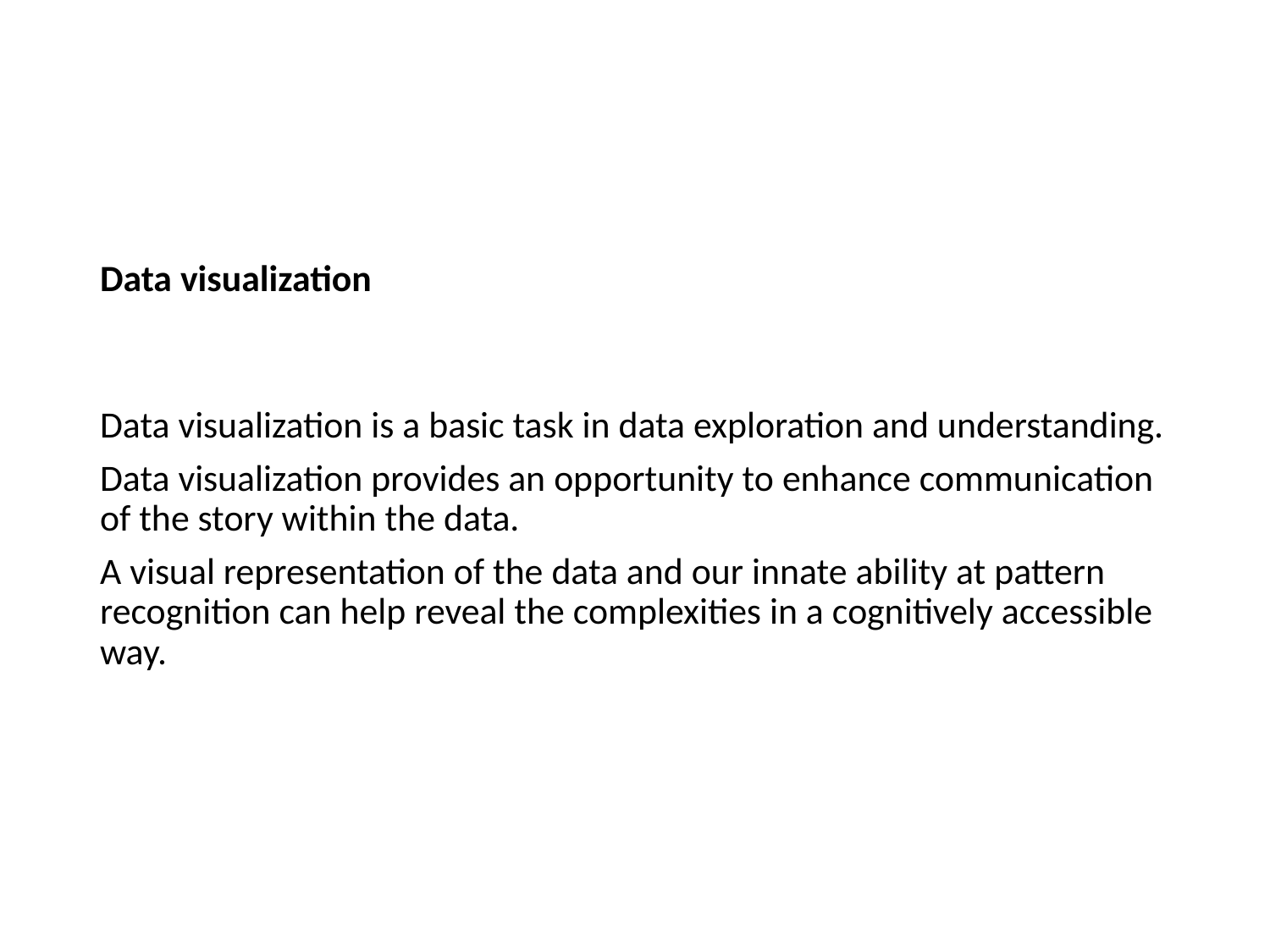

Data visualization

Data visualization is a basic task in data exploration and understanding.
Data visualization provides an opportunity to enhance communication of the story within the data.
A visual representation of the data and our innate ability at pattern recognition can help reveal the complexities in a cognitively accessible way.